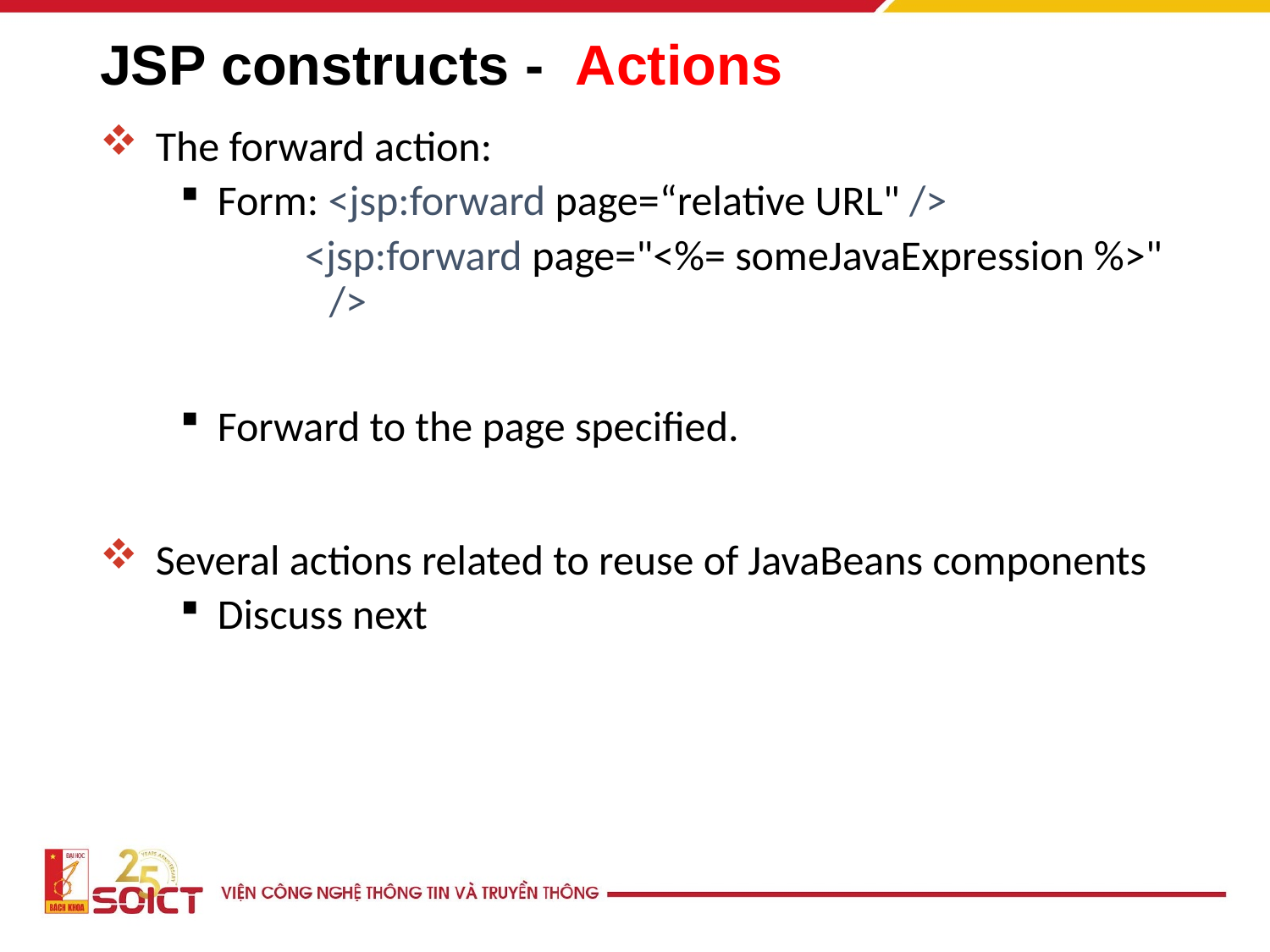

# JSP constructs -  Actions
The forward action:
Form: <jsp:forward page=“relative URL" />
<jsp:forward page="<%= someJavaExpression %>" />

Forward to the page specified.

Several actions related to reuse of JavaBeans components
Discuss next